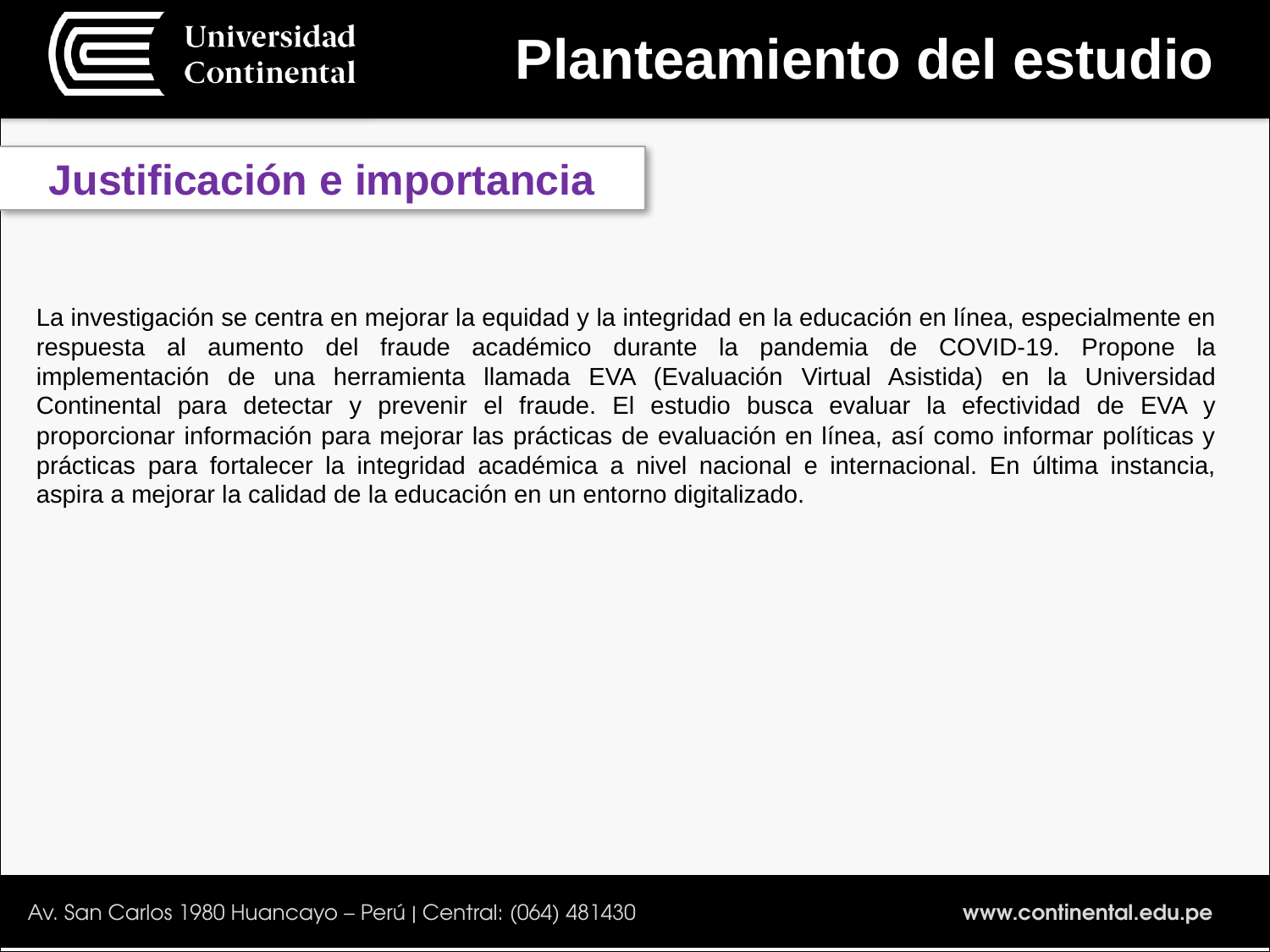

Planteamiento del estudio
Justificación e importancia

La investigación se centra en mejorar la equidad y la integridad en la educación en línea, especialmente en respuesta al aumento del fraude académico durante la pandemia de COVID-19. Propone la implementación de una herramienta llamada EVA (Evaluación Virtual Asistida) en la Universidad Continental para detectar y prevenir el fraude. El estudio busca evaluar la efectividad de EVA y proporcionar información para mejorar las prácticas de evaluación en línea, así como informar políticas y prácticas para fortalecer la integridad académica a nivel nacional e internacional. En última instancia, aspira a mejorar la calidad de la educación en un entorno digitalizado.